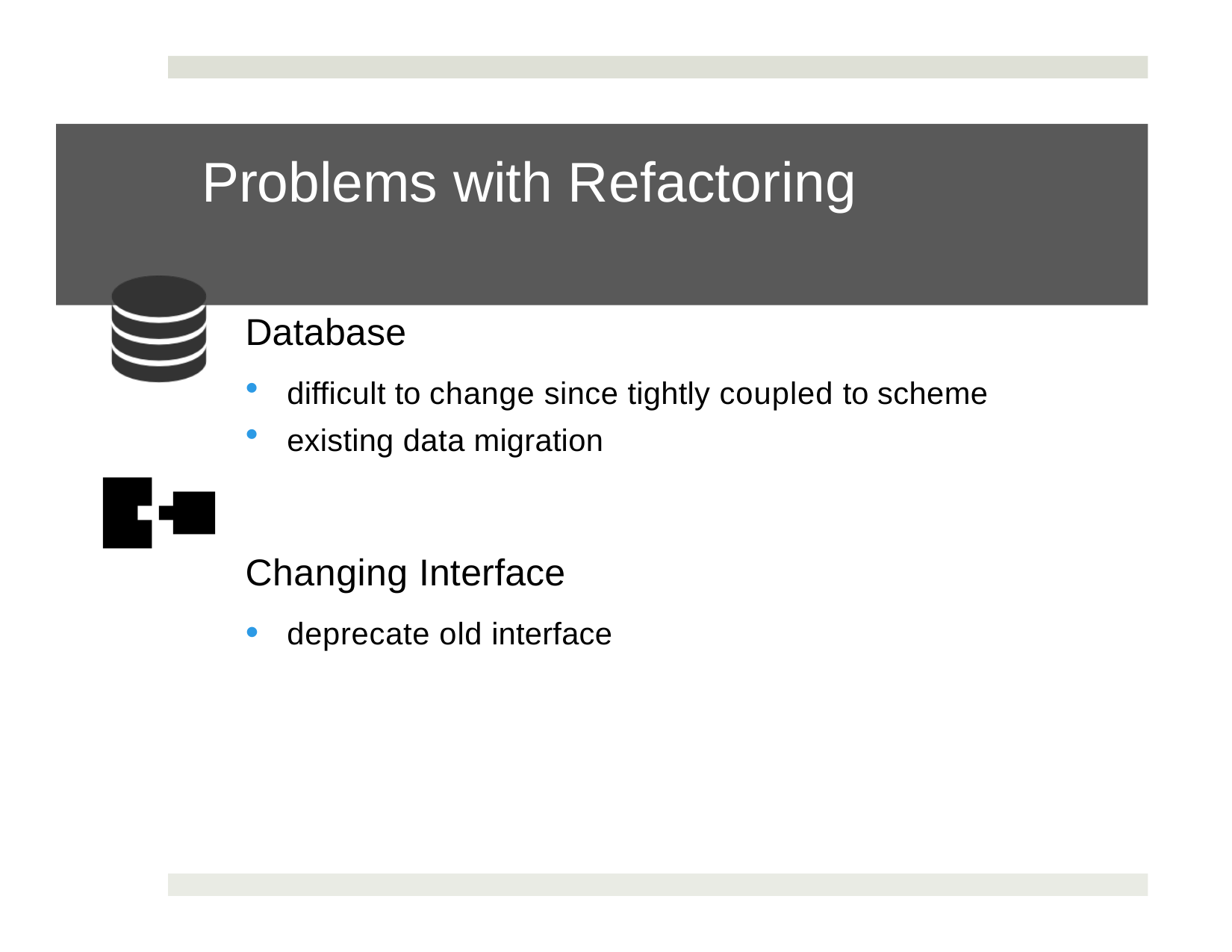

# Problems with Refactoring

Database
difficult to change since tightly coupled to scheme
existing data migration

Changing Interface
deprecate old interface